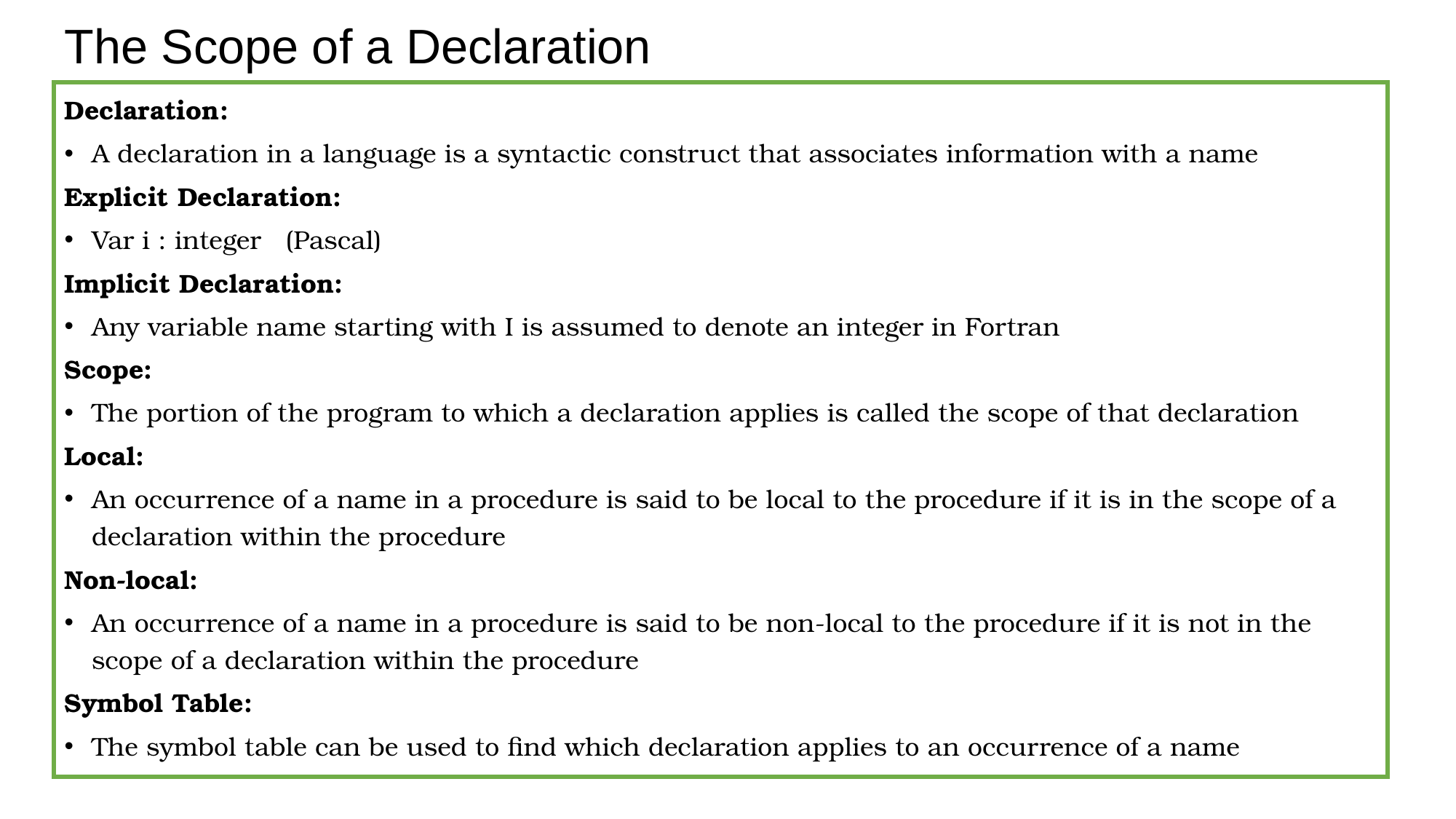

# The Scope of a Declaration
Declaration:
A declaration in a language is a syntactic construct that associates information with a name
Explicit Declaration:
Var i : integer   (Pascal)
Implicit Declaration:
Any variable name starting with I is assumed to denote an integer in Fortran
Scope:
The portion of the program to which a declaration applies is called the scope of that declaration
Local:
An occurrence of a name in a procedure is said to be local to the procedure if it is in the scope of a declaration within the procedure
Non-local:
An occurrence of a name in a procedure is said to be non-local to the procedure if it is not in the scope of a declaration within the procedure
Symbol Table:
The symbol table can be used to find which declaration applies to an occurrence of a name